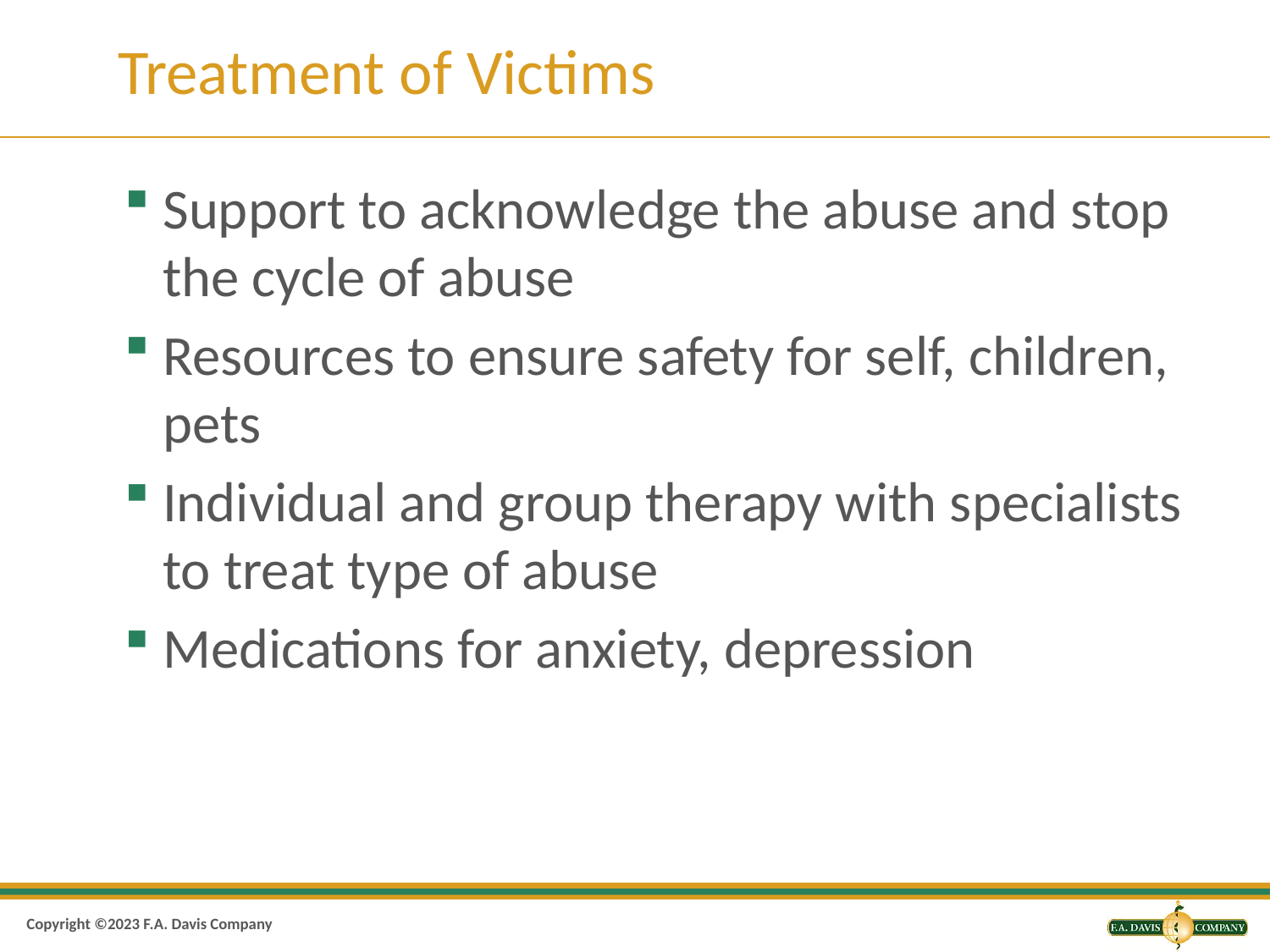

# Treatment of Victims
Support to acknowledge the abuse and stop the cycle of abuse
Resources to ensure safety for self, children, pets
Individual and group therapy with specialists to treat type of abuse
Medications for anxiety, depression